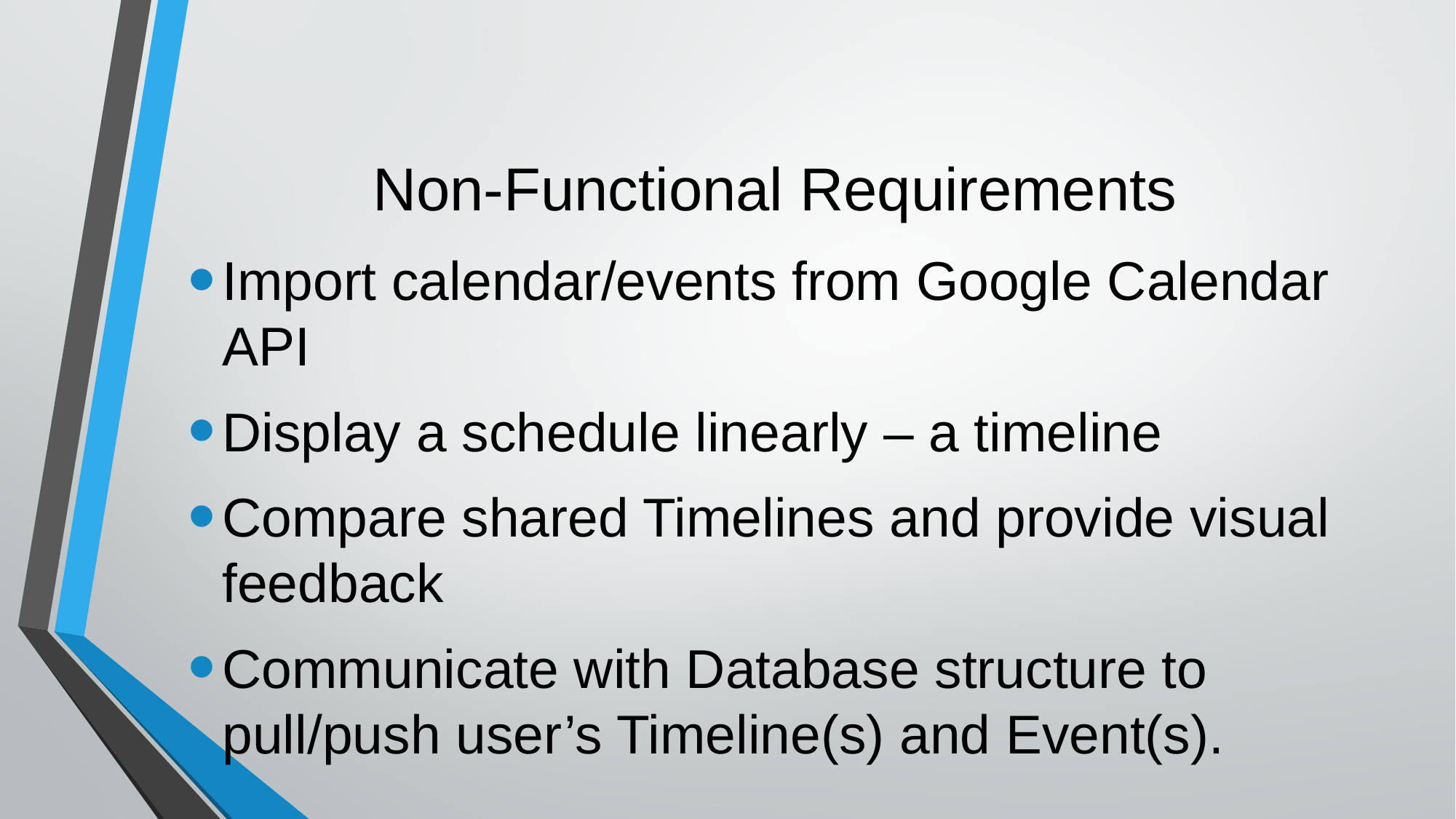

# Non-Functional Requirements
Import calendar/events from Google Calendar API
Display a schedule linearly – a timeline
Compare shared Timelines and provide visual feedback
Communicate with Database structure to pull/push user’s Timeline(s) and Event(s).